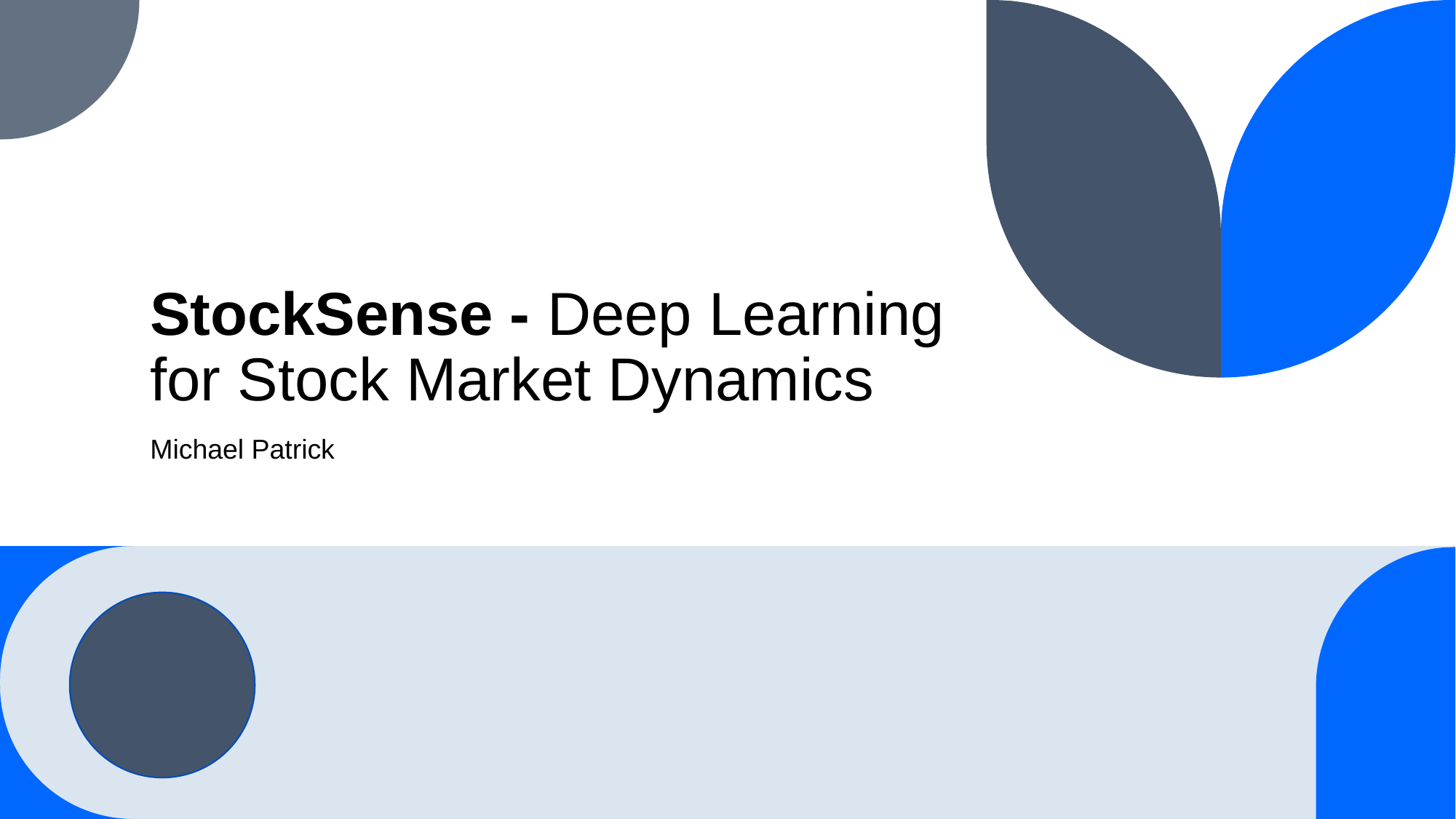

# StockSense - Deep Learning for Stock Market Dynamics
Michael Patrick